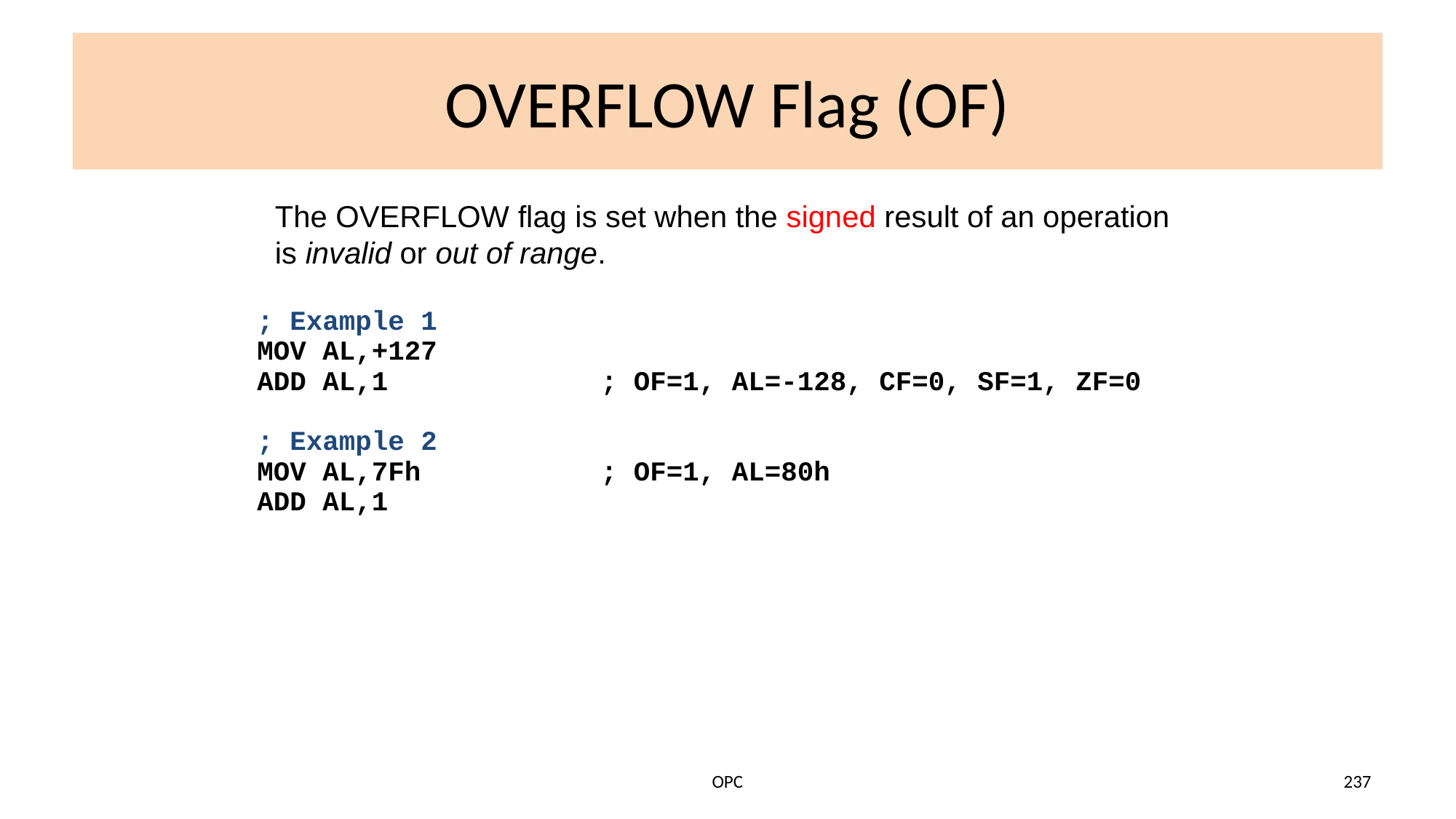

# OVERFLOW Flag (OF)
The OVERFLOW flag is set when the signed result of an operation is invalid or out of range.
; Example 1
MOV AL,+127
ADD AL,1             ; OF=1, AL=-128, CF=0, SF=1, ZF=0

; Example 2
MOV AL,7Fh           ; OF=1, AL=80h
ADD AL,1
OPC
237